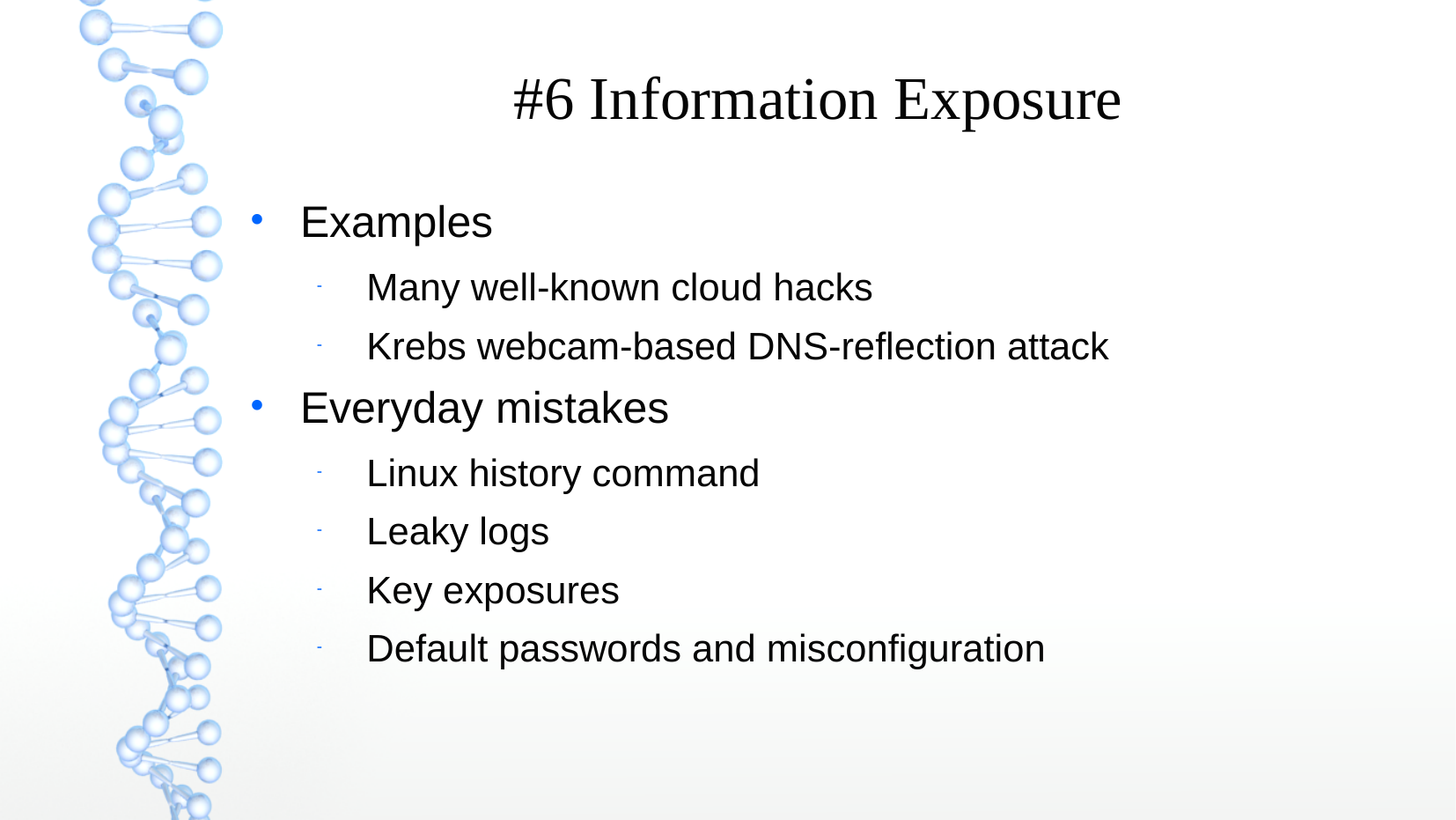

#6 Information Exposure
Examples
Many well-known cloud hacks
Krebs webcam-based DNS-reflection attack
Everyday mistakes
Linux history command
Leaky logs
Key exposures
Default passwords and misconfiguration